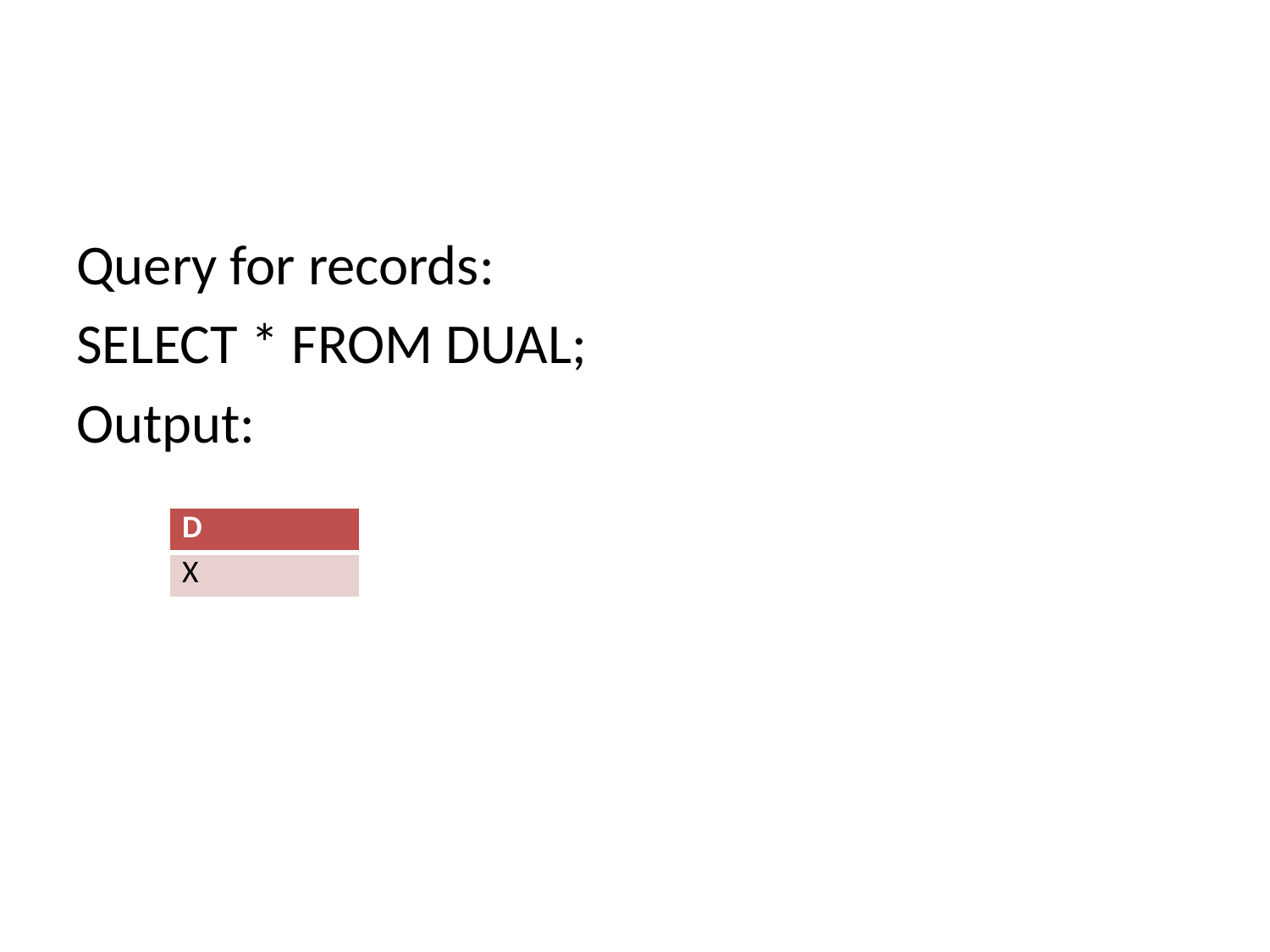

#
Query for records:
SELECT * FROM DUAL;
Output:

| D |
| --- |
| X |